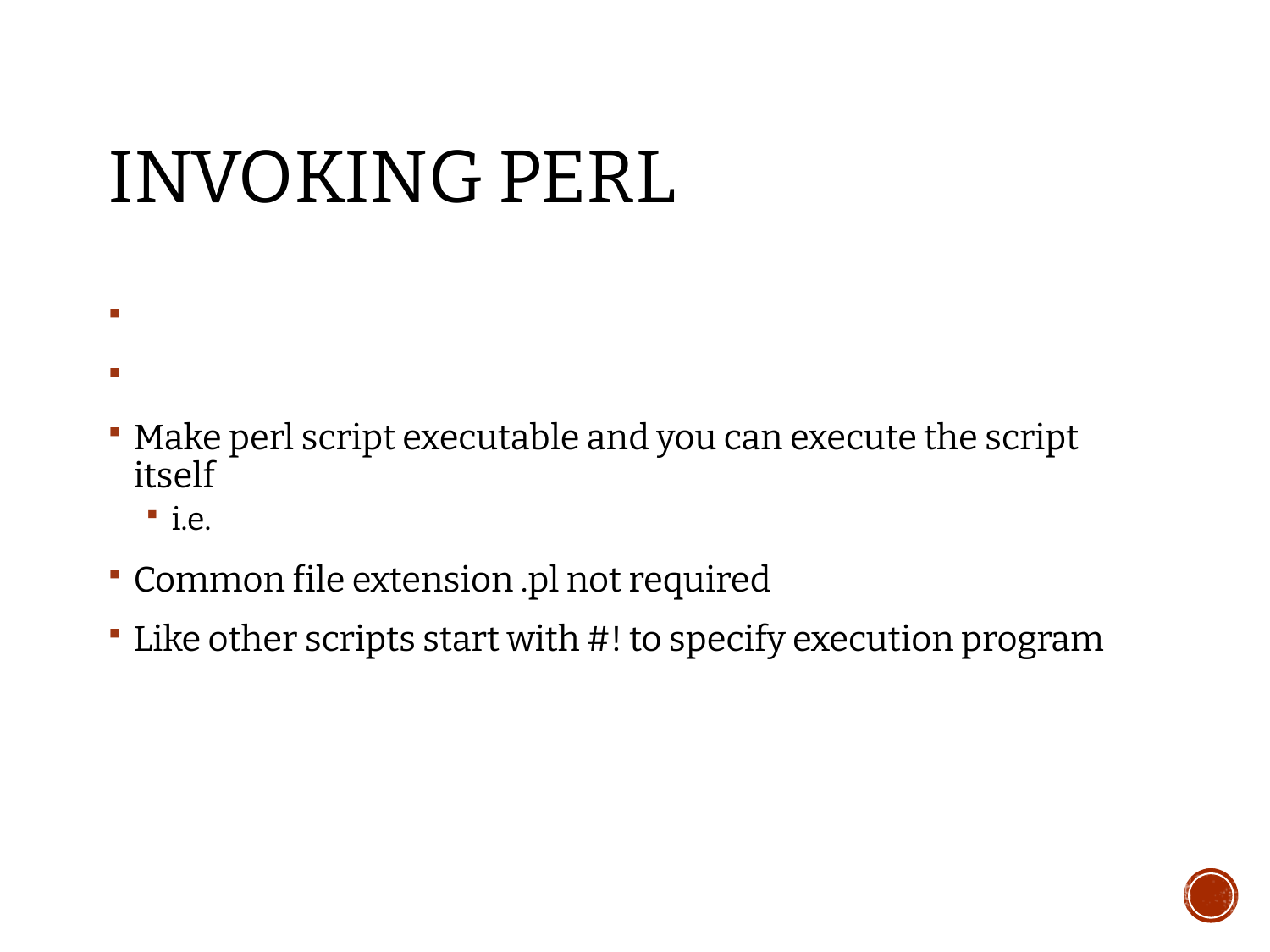

# Invoking Perl
perl –e ‘text of perl program’
perl perl_script
Make perl script executable and you can execute the script itself
i.e. ./my_script.pl
Common file extension .pl not required
Like other scripts start with #! to specify execution program